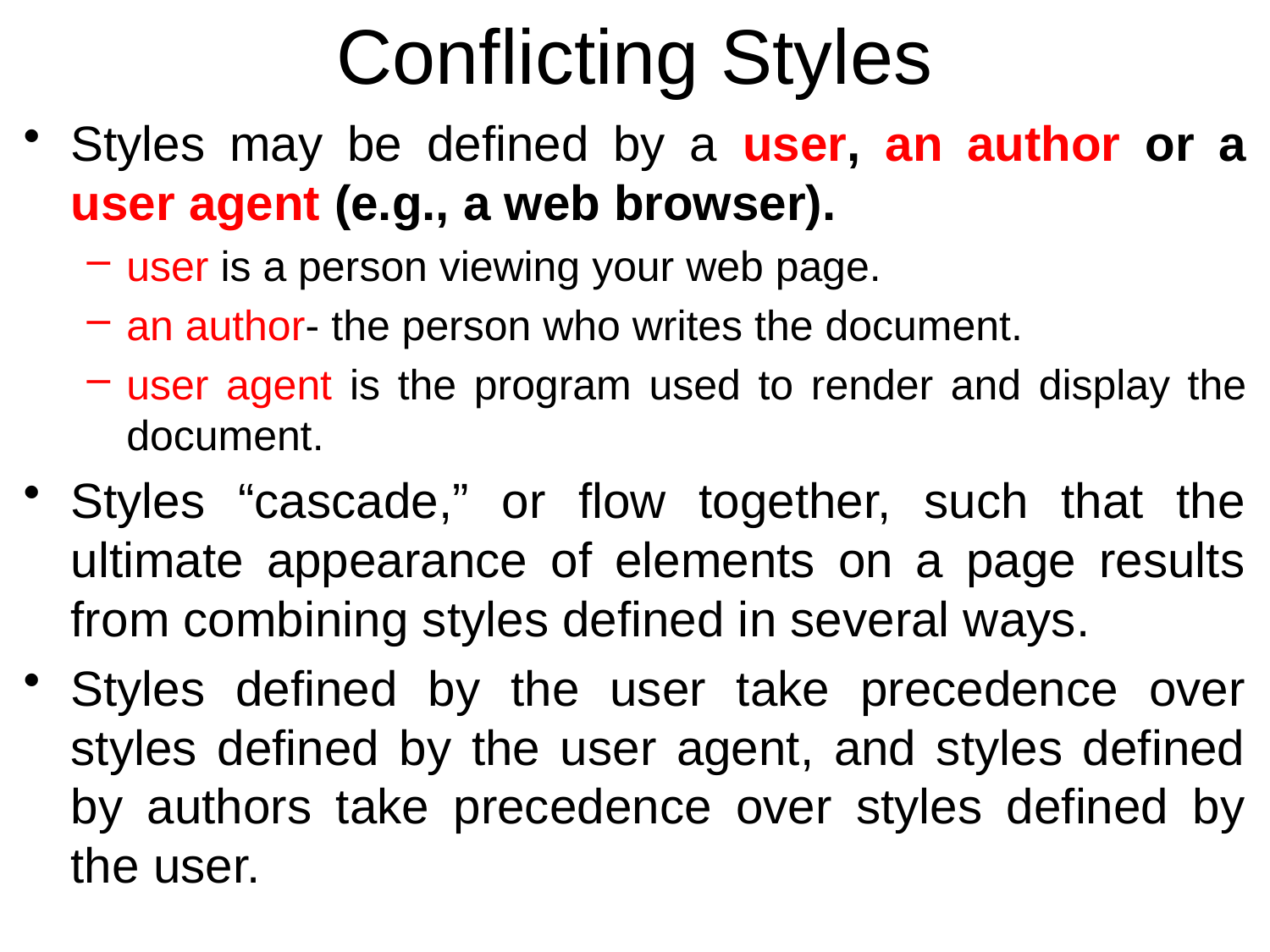

# Conflicting Styles
Styles may be defined by a user, an author or a user agent (e.g., a web browser).
user is a person viewing your web page.
an author- the person who writes the document.
user agent is the program used to render and display the document.
Styles “cascade,” or flow together, such that the ultimate appearance of elements on a page results from combining styles defined in several ways.
Styles defined by the user take precedence over styles defined by the user agent, and styles defined by authors take precedence over styles defined by the user.